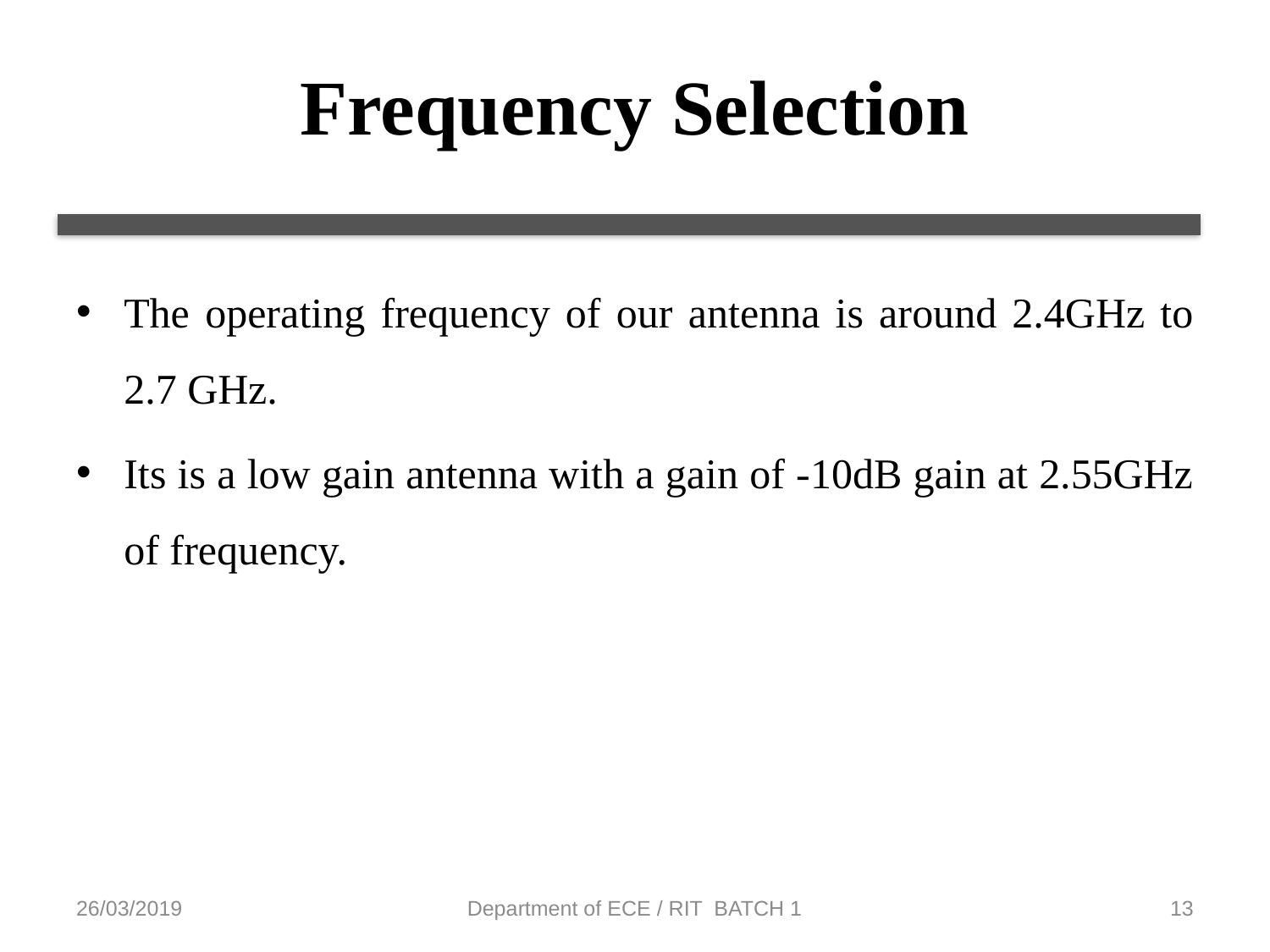

# Frequency Selection

The operating frequency of our antenna is around 2.4GHz to 2.7 GHz.
Its is a low gain antenna with a gain of -10dB gain at 2.55GHz of frequency.
26/03/2019
Department of ECE / RIT  BATCH 1
13